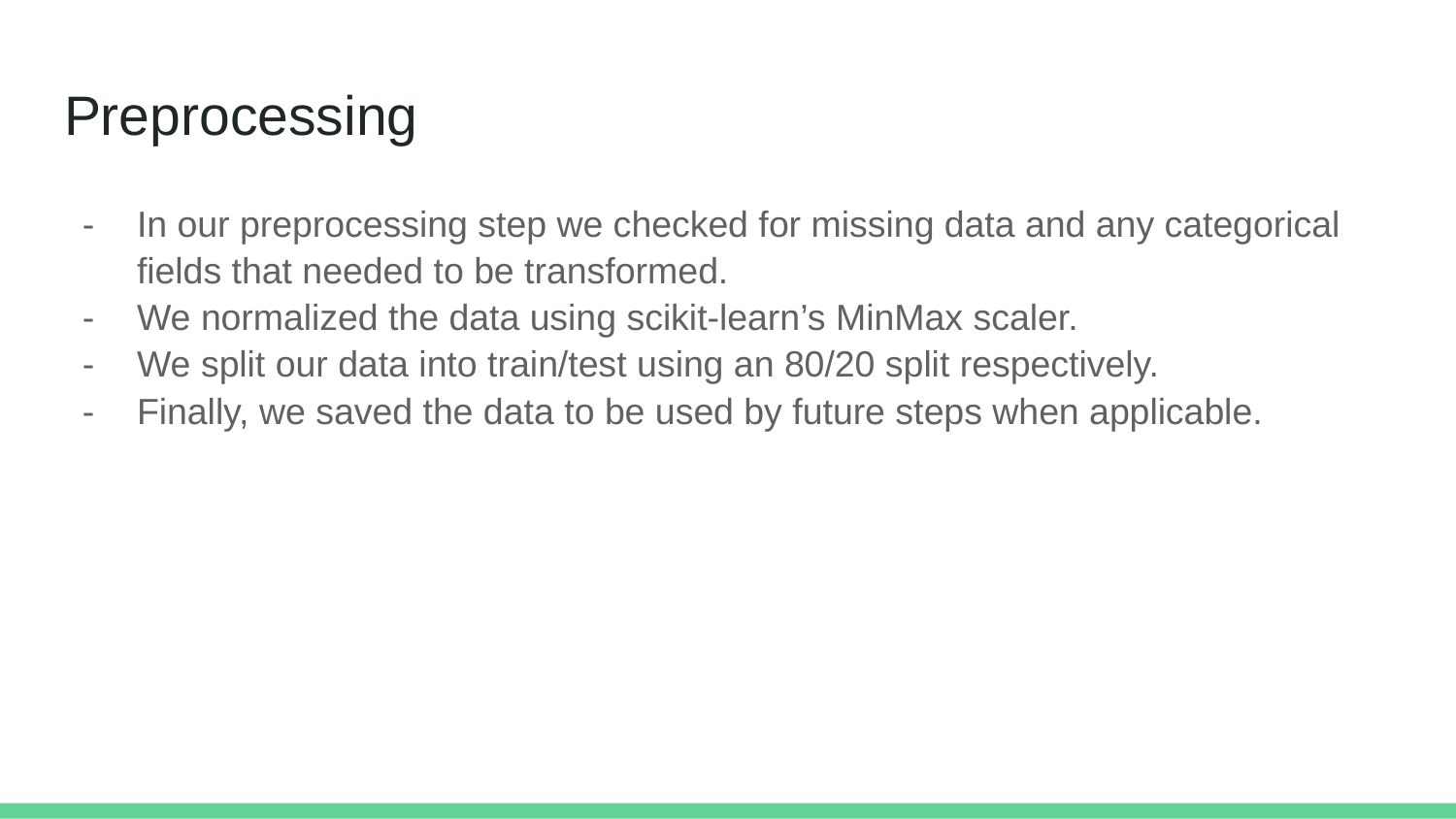

# Preprocessing
In our preprocessing step we checked for missing data and any categorical fields that needed to be transformed.
We normalized the data using scikit-learn’s MinMax scaler.
We split our data into train/test using an 80/20 split respectively.
Finally, we saved the data to be used by future steps when applicable.